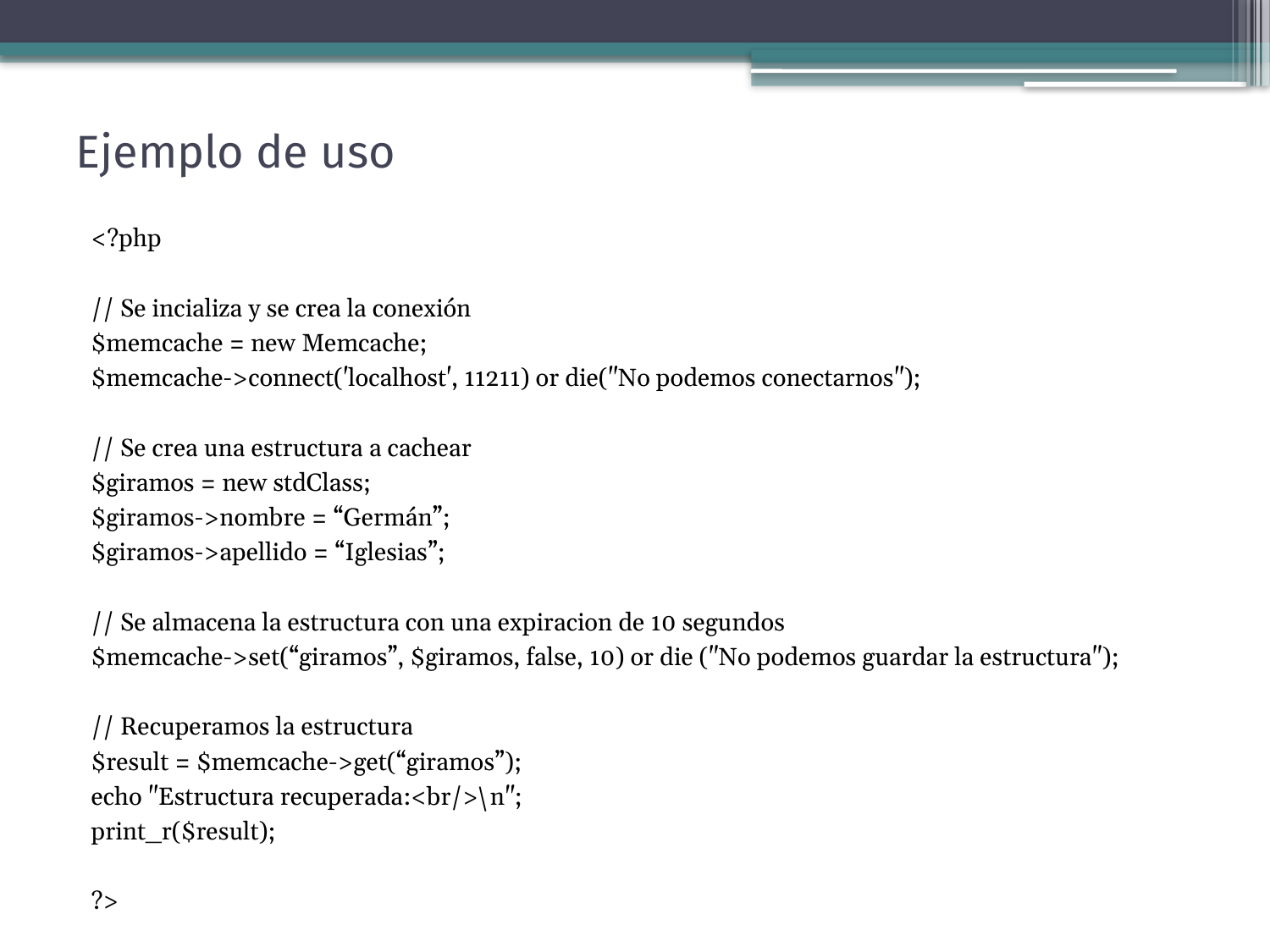

# Ejemplo de uso
<?php

// Se incializa y se crea la conexión
$memcache = new Memcache;
$memcache->connect('localhost', 11211) or die("No podemos conectarnos");

// Se crea una estructura a cachear
$giramos = new stdClass;
$giramos->nombre = “Germán”;
$giramos->apellido = “Iglesias”;

// Se almacena la estructura con una expiracion de 10 segundos
$memcache->set(“giramos”, $giramos, false, 10) or die ("No podemos guardar la estructura");

// Recuperamos la estructura
$result = $memcache->get(“giramos”);
echo "Estructura recuperada:<br/>\n";
print_r($result);

?>